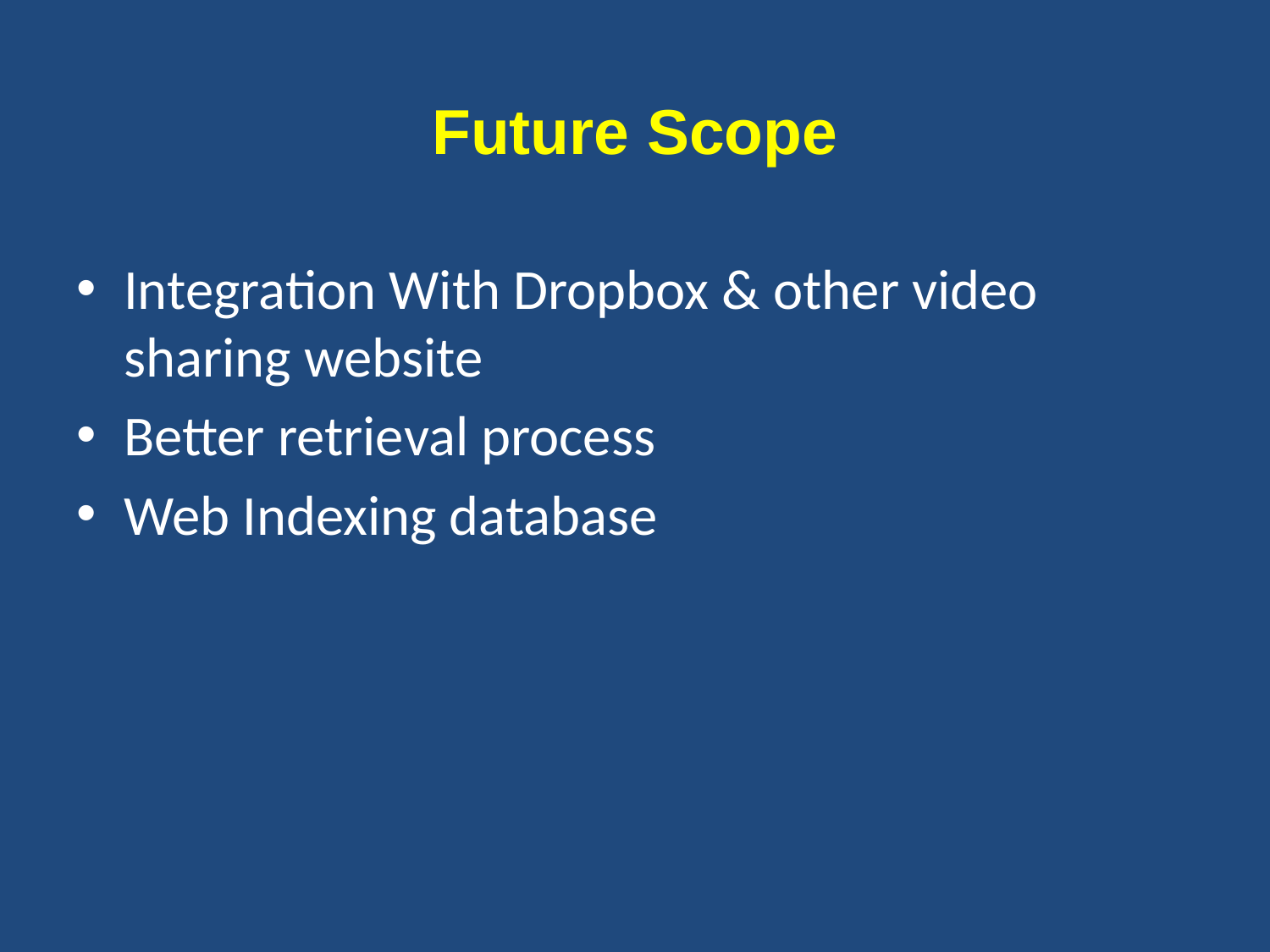

# Future Scope
Integration With Dropbox & other video sharing website
Better retrieval process
Web Indexing database